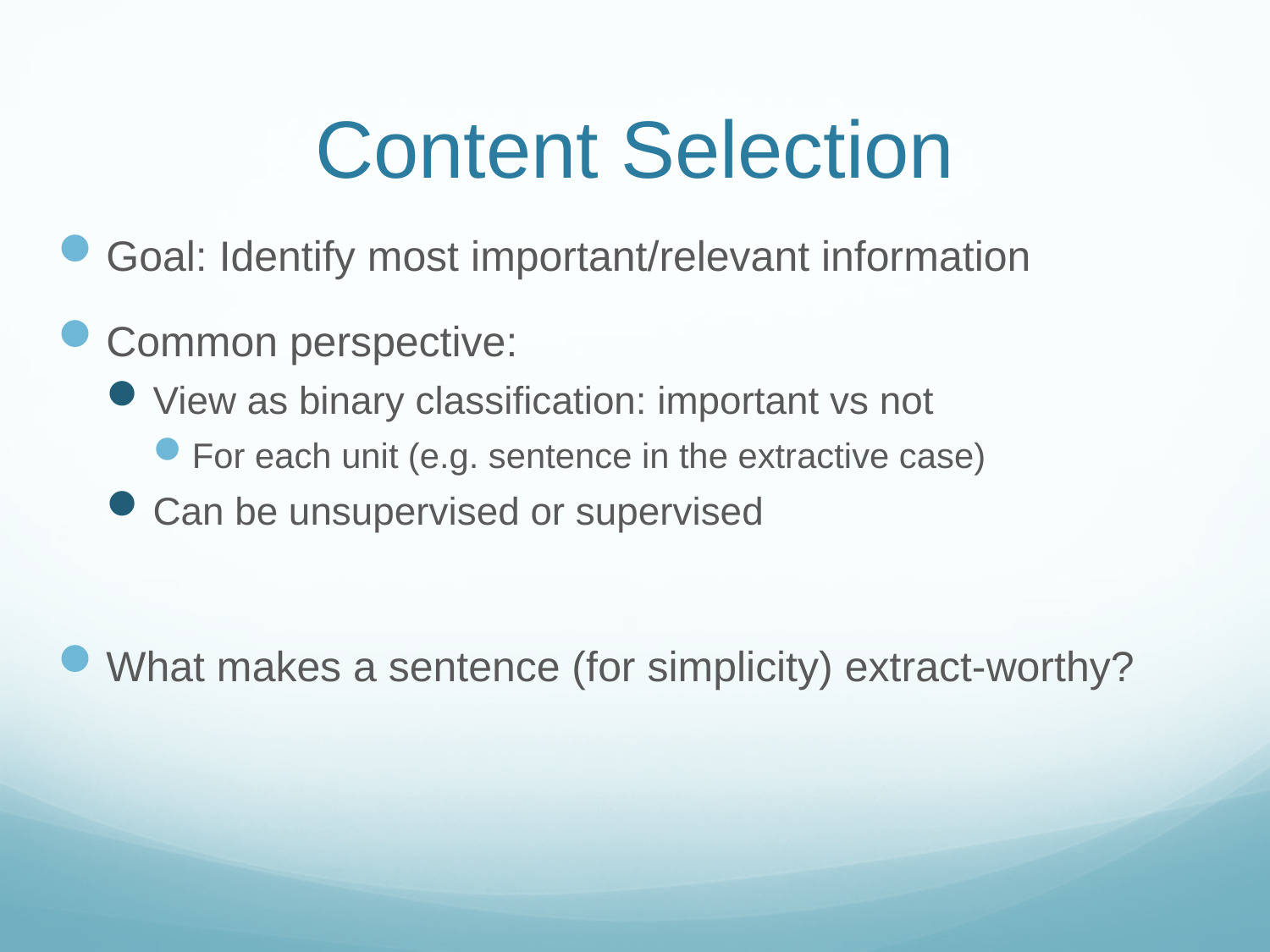

# Content Selection
Goal: Identify most important/relevant information
Common perspective:
View as binary classification: important vs not
For each unit (e.g. sentence in the extractive case)
Can be unsupervised or supervised

What makes a sentence (for simplicity) extract-worthy?